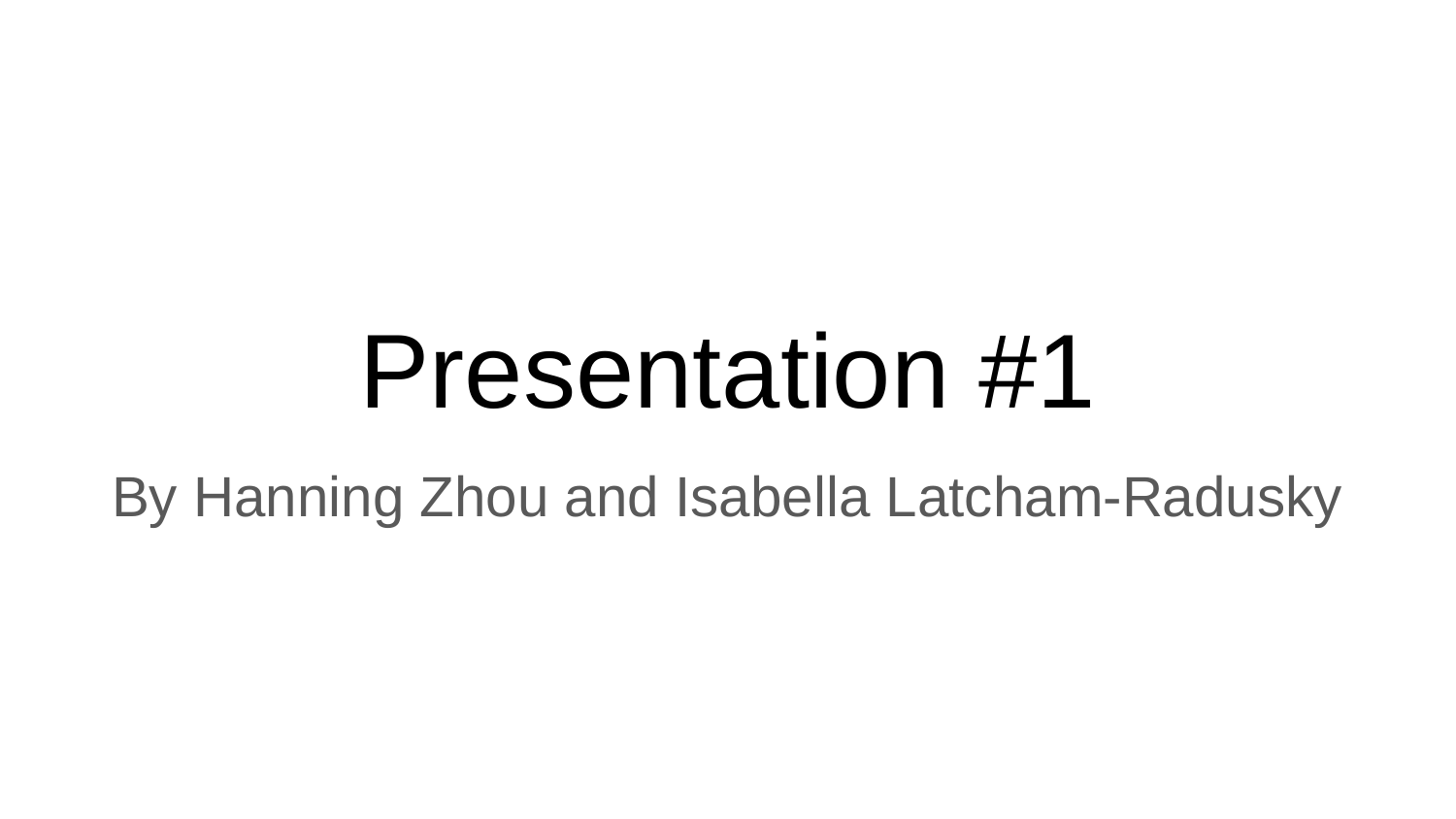

# Presentation #1
By Hanning Zhou and Isabella Latcham-Radusky